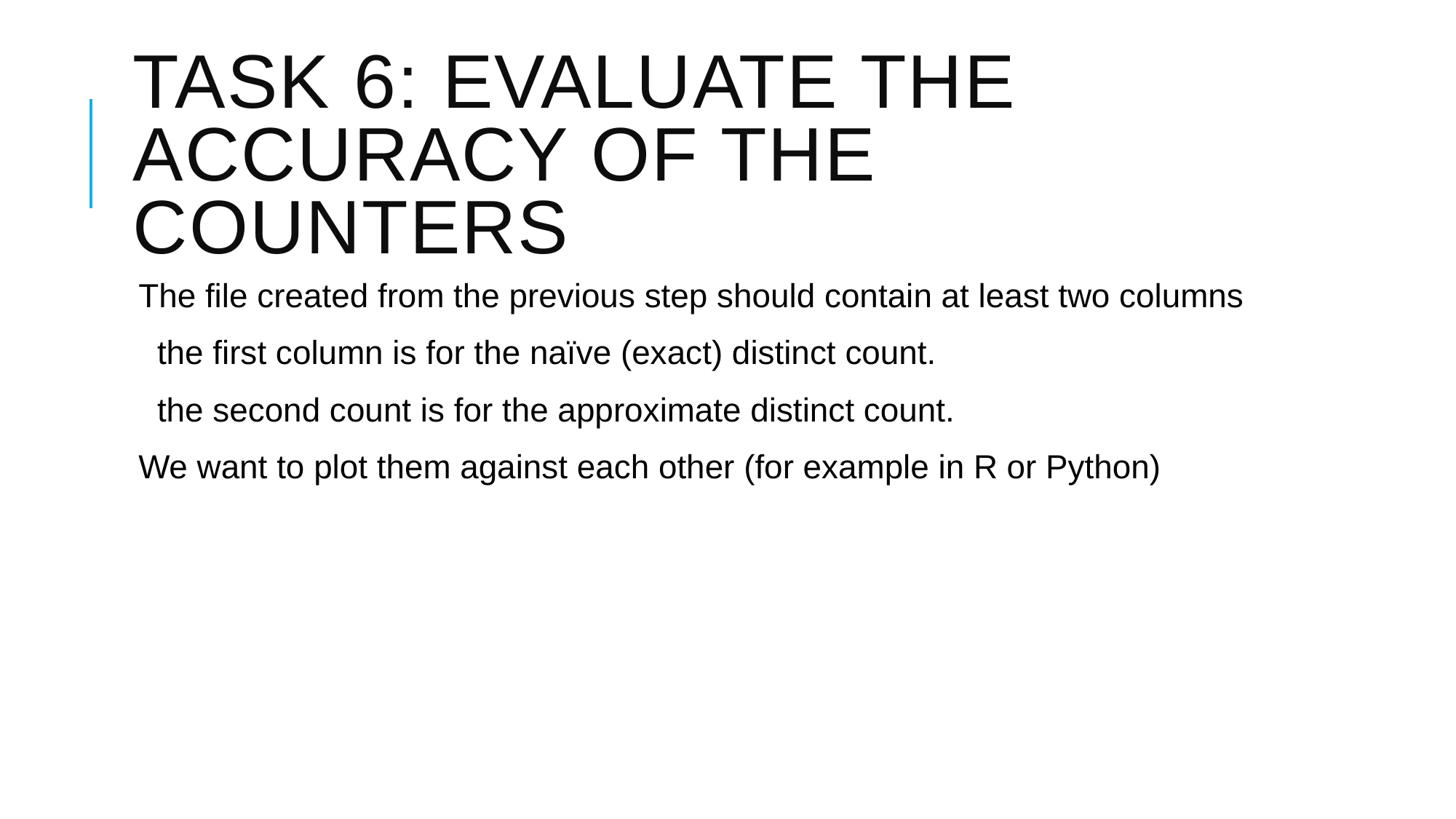

# Task 6: evaluate the accuracy of the counters
The file created from the previous step should contain at least two columns
  the first column is for the naïve (exact) distinct count.
  the second count is for the approximate distinct count.
We want to plot them against each other (for example in R or Python)